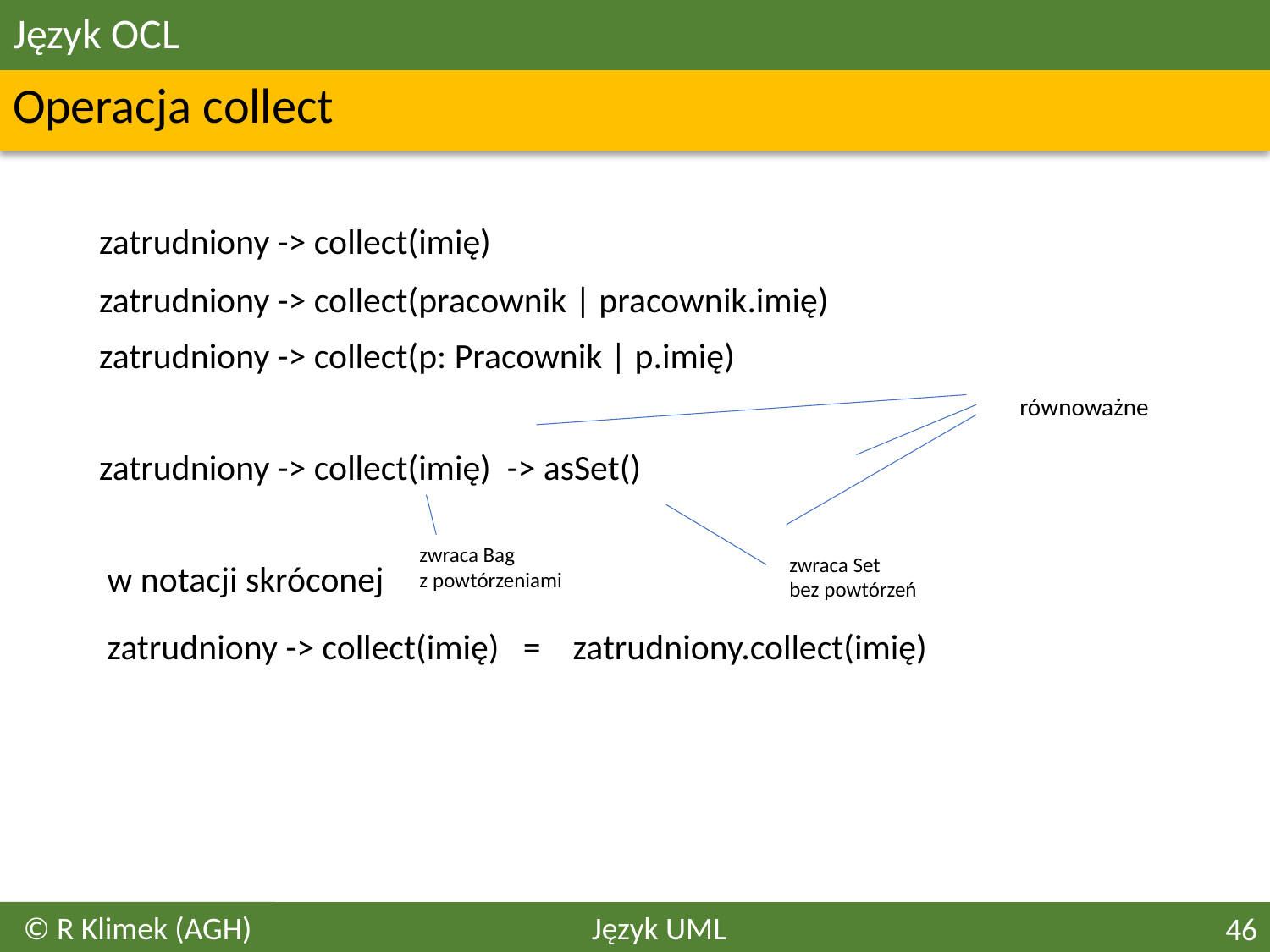

# Język OCL
Operacja collect
	zatrudniony -> collect(imię)
	zatrudniony -> collect(pracownik | pracownik.imię)
	zatrudniony -> collect(p: Pracownik | p.imię)

	zatrudniony -> collect(imię)  -> asSet()

	 w notacji skróconej
	 zatrudniony -> collect(imię)   =    zatrudniony.collect(imię)
równoważne
zwraca Bag
z powtórzeniami
zwraca Set
bez powtórzeń
© R Klimek (AGH)
Język UML
46